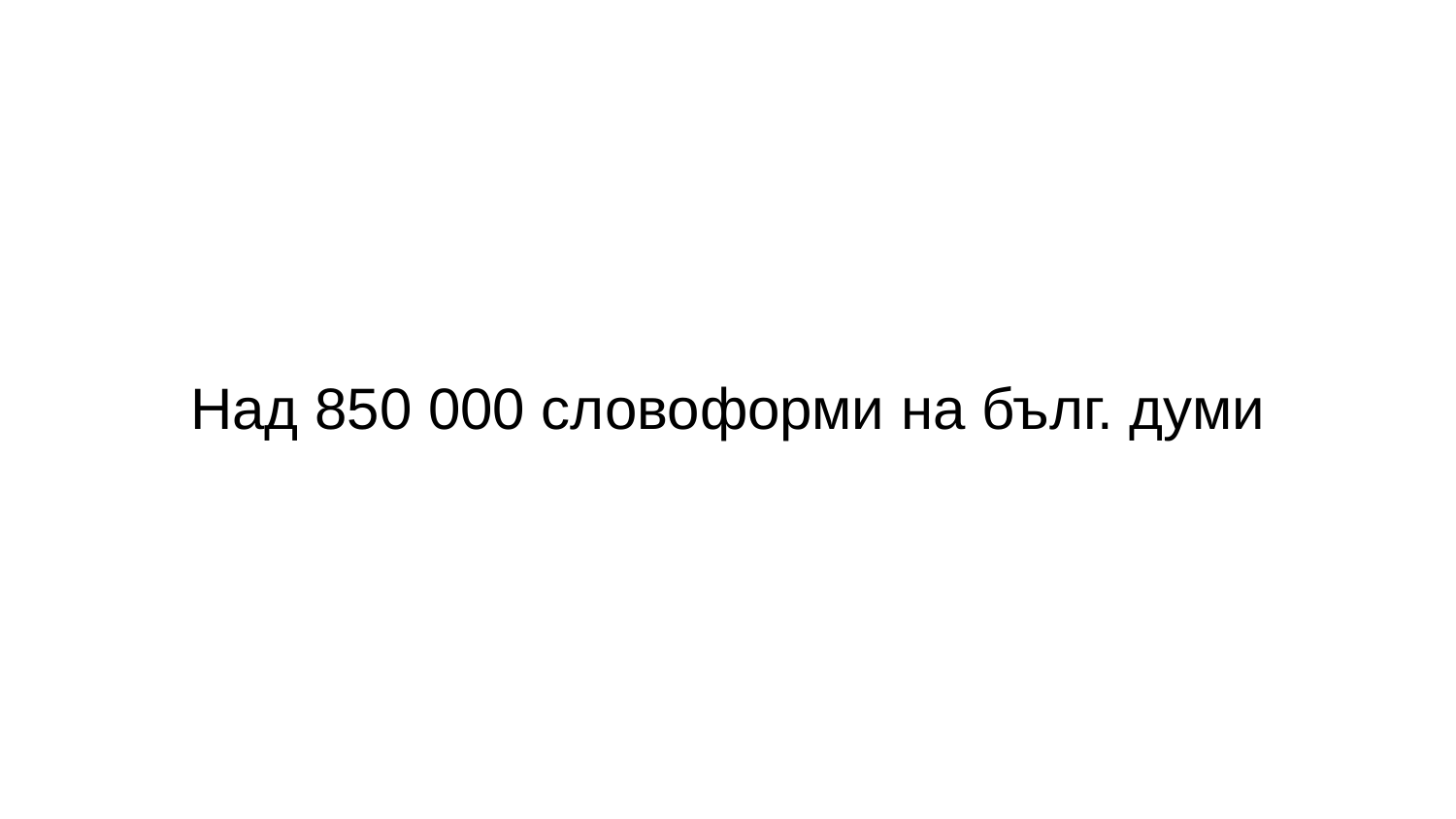

# Над 850 000 словоформи на бълг. думи